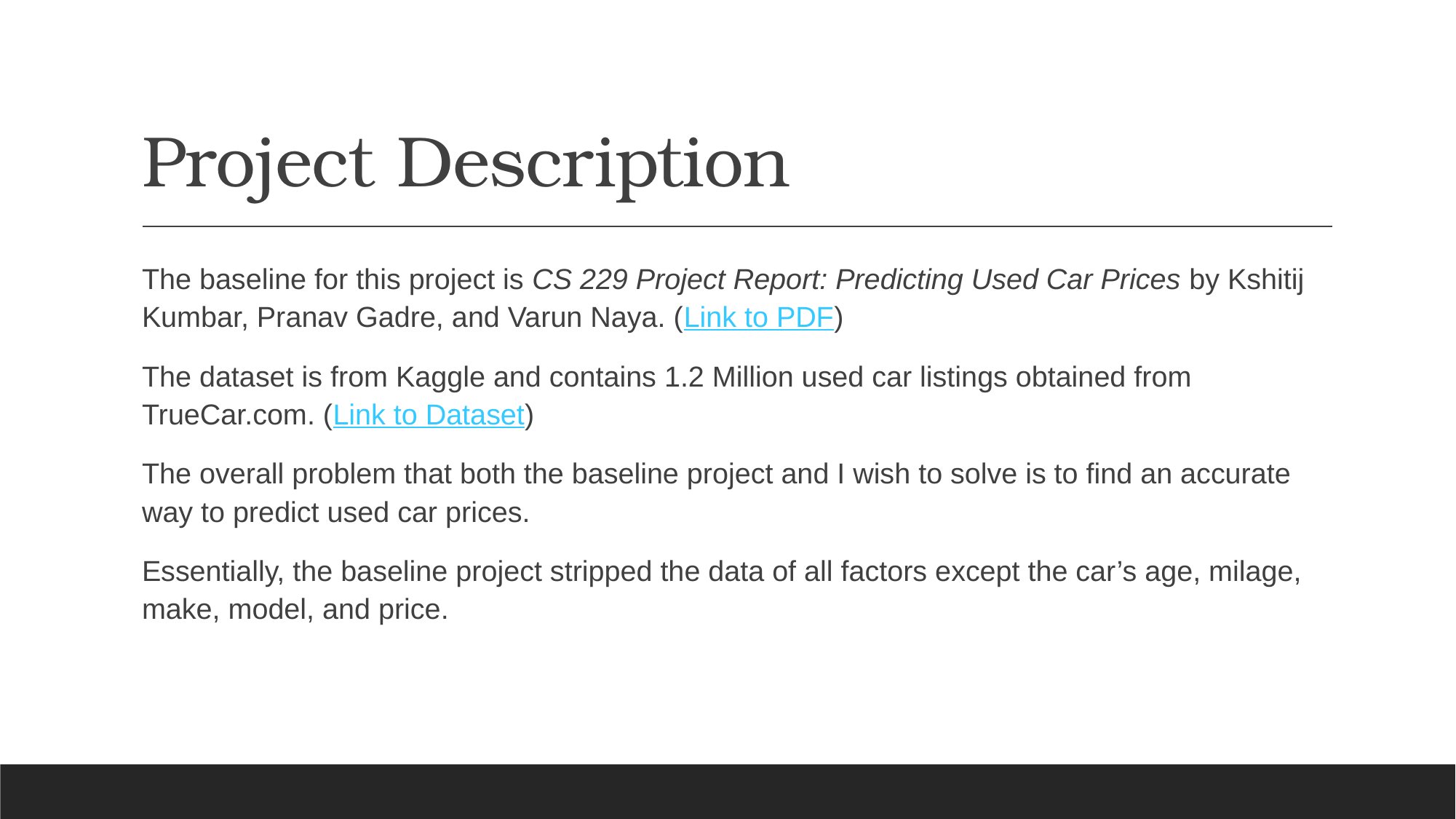

# Project Description
The baseline for this project is CS 229 Project Report: Predicting Used Car Prices by Kshitij Kumbar, Pranav Gadre, and Varun Naya. (Link to PDF)
The dataset is from Kaggle and contains 1.2 Million used car listings obtained from TrueCar.com. (Link to Dataset)
The overall problem that both the baseline project and I wish to solve is to find an accurate way to predict used car prices.
Essentially, the baseline project stripped the data of all factors except the car’s age, milage, make, model, and price.